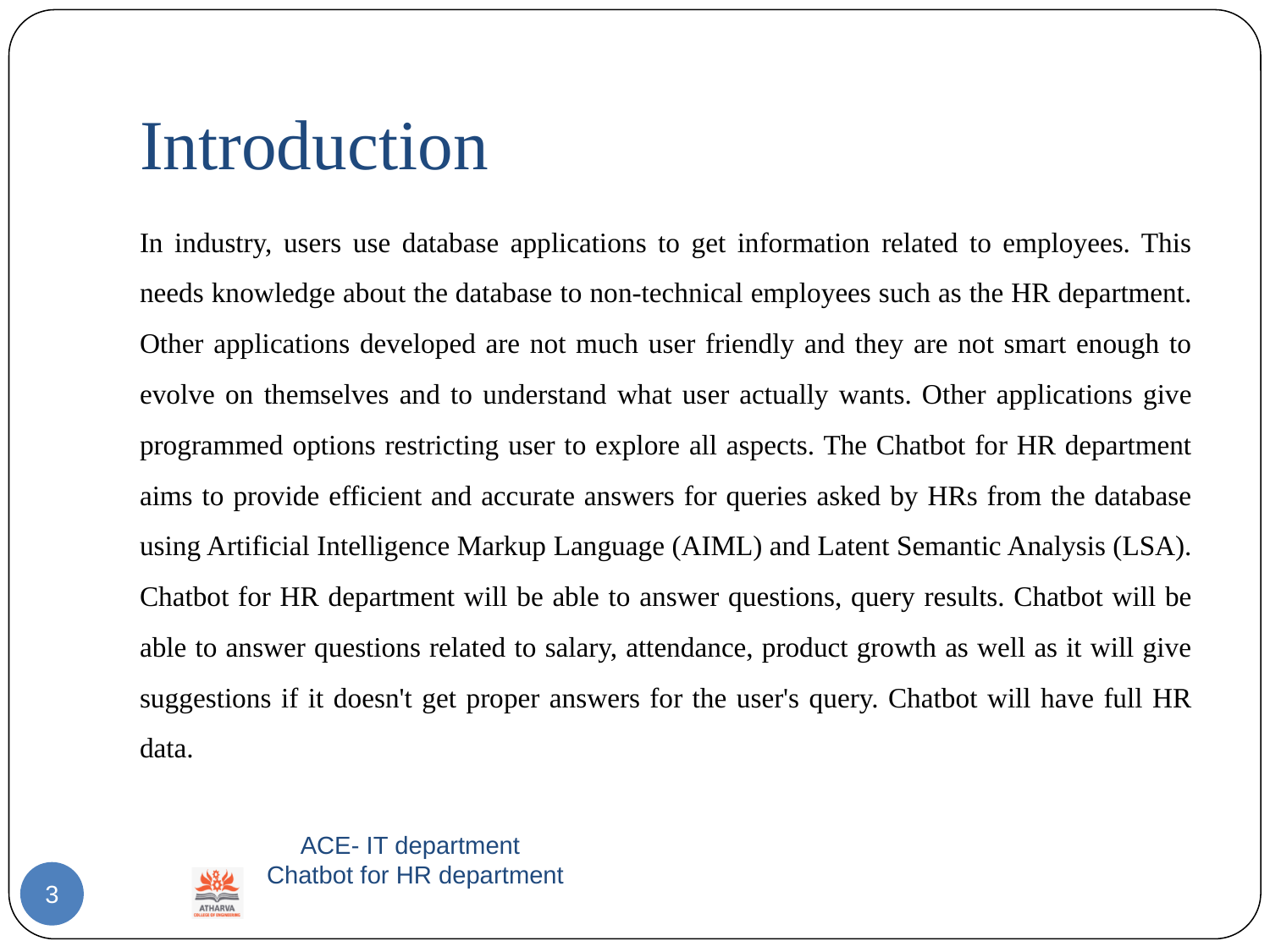

# Introduction
In industry, users use database applications to get information related to employees. This needs knowledge about the database to non-technical employees such as the HR department. Other applications developed are not much user friendly and they are not smart enough to evolve on themselves and to understand what user actually wants. Other applications give programmed options restricting user to explore all aspects. The Chatbot for HR department aims to provide efficient and accurate answers for queries asked by HRs from the database using Artificial Intelligence Markup Language (AIML) and Latent Semantic Analysis (LSA). Chatbot for HR department will be able to answer questions, query results. Chatbot will be able to answer questions related to salary, attendance, product growth as well as it will give suggestions if it doesn't get proper answers for the user's query. Chatbot will have full HR data.
                       ACE- IT department
Chatbot for HR department
3